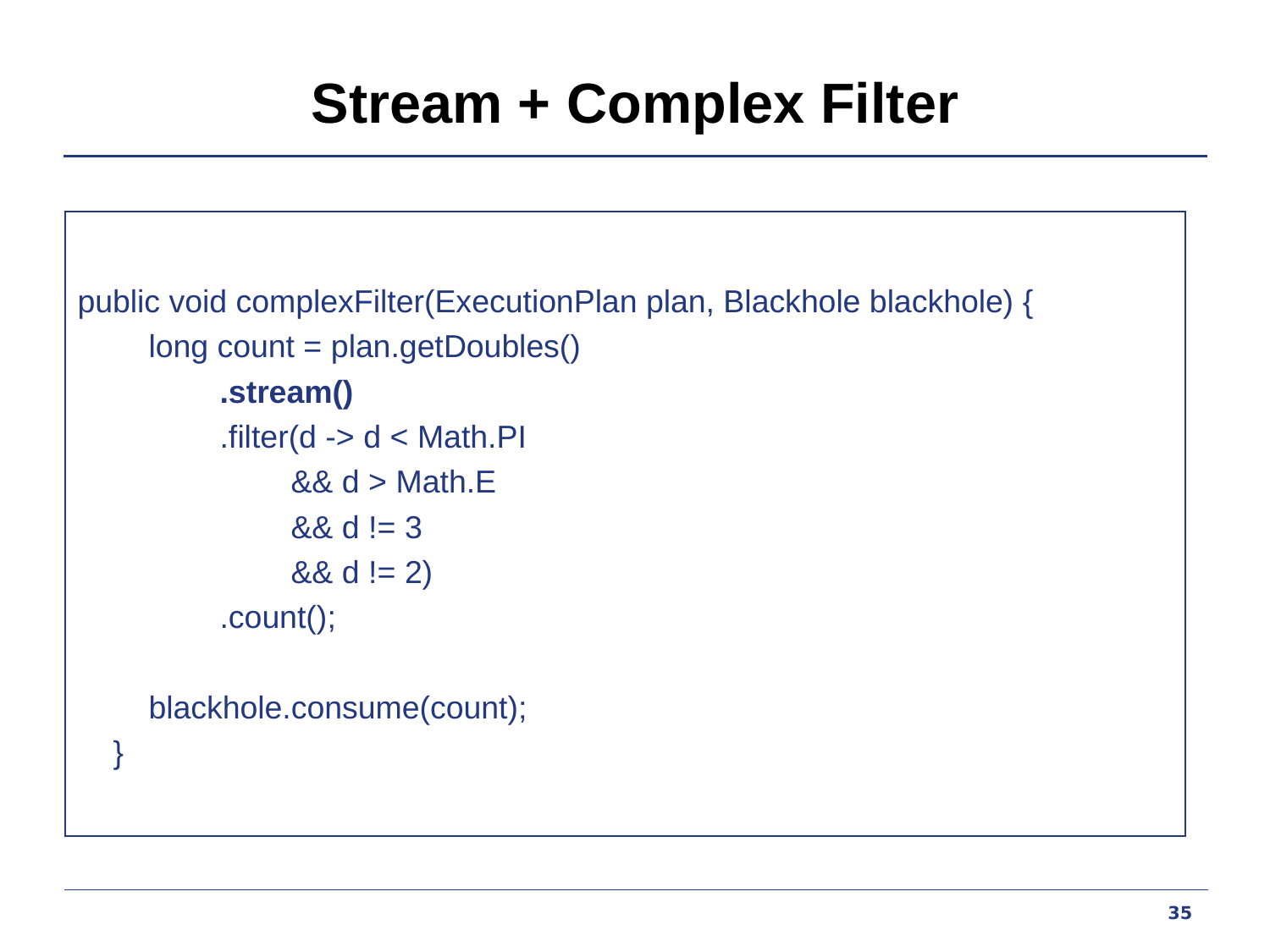

# Stream + Complex Filter
public void complexFilter(ExecutionPlan plan, Blackhole blackhole) {
        long count = plan.getDoubles()
                .stream()
                .filter(d -> d < Math.PI
                        && d > Math.E
                        && d != 3
                        && d != 2)
                .count();

        blackhole.consume(count);
    }
35